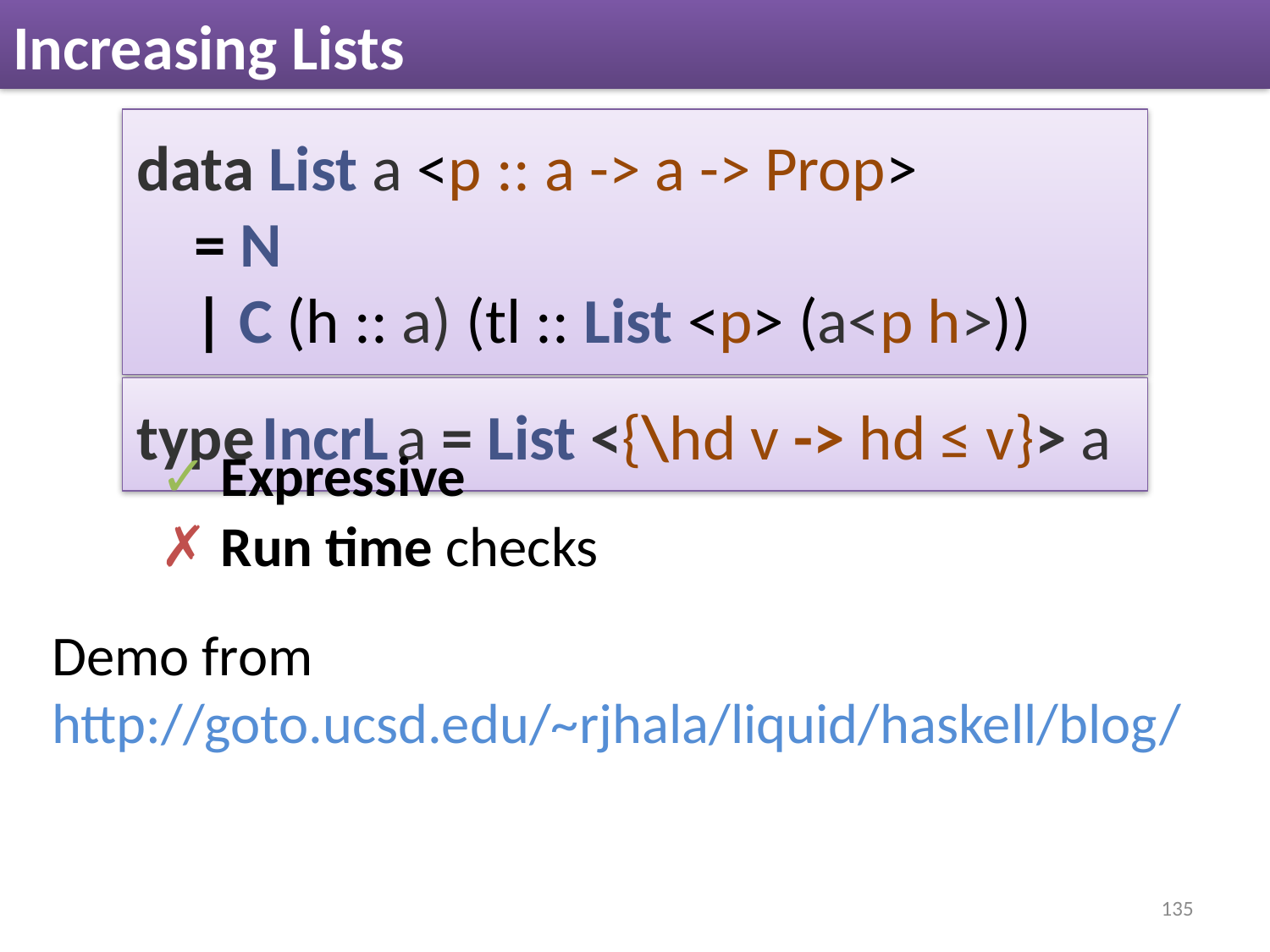

# Increasing Lists
 data List a <p :: a -> a -> Prop>
     = N
     | C (h :: a) (tl :: List <p> (a<p h>))
 type IncrL a = List <{\hd v -> hd ≤ v}> a
✓ Expressive
✗ Run time checks
Demo from http://goto.ucsd.edu/~rjhala/liquid/haskell/blog/
135